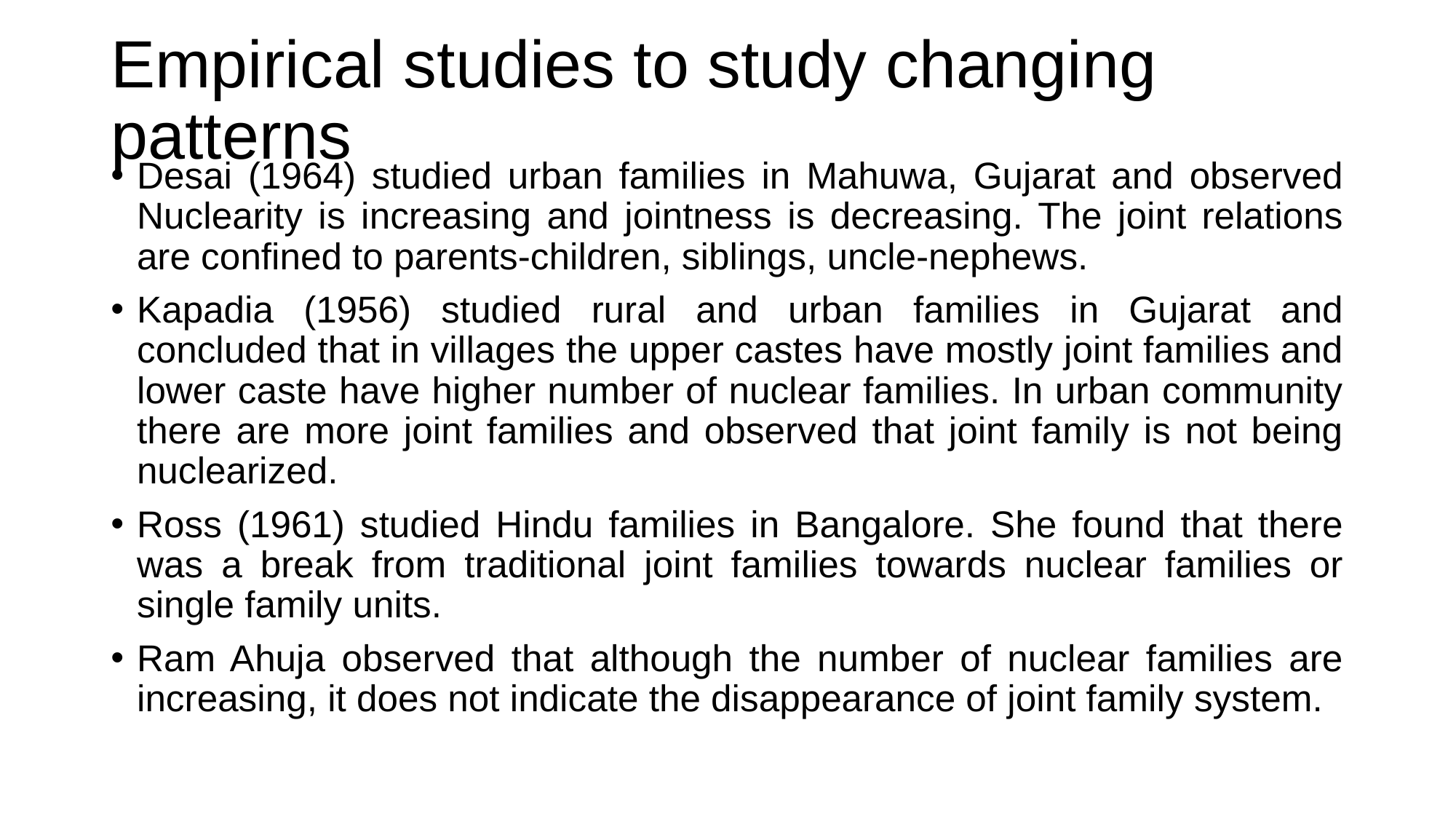

# Empirical studies to study changing patterns
Desai (1964) studied urban families in Mahuwa, Gujarat and observed Nuclearity is increasing and jointness is decreasing. The joint relations are confined to parents-children, siblings, uncle-nephews.
Kapadia (1956) studied rural and urban families in Gujarat and concluded that in villages the upper castes have mostly joint families and lower caste have higher number of nuclear families. In urban community there are more joint families and observed that joint family is not being nuclearized.
Ross (1961) studied Hindu families in Bangalore. She found that there was a break from traditional joint families towards nuclear families or single family units.
Ram Ahuja observed that although the number of nuclear families are increasing, it does not indicate the disappearance of joint family system.